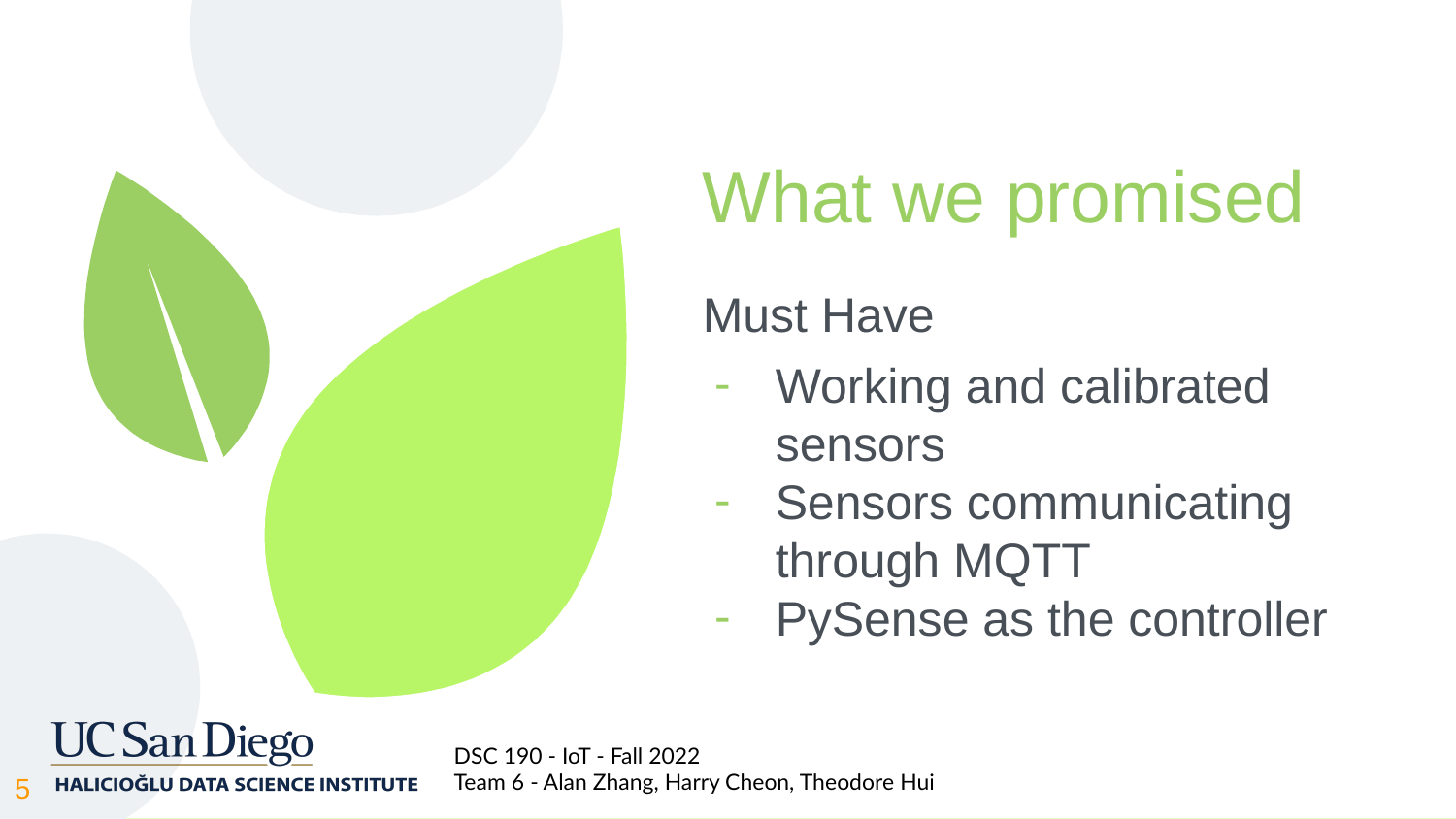

# What we promised
Must Have
Working and calibrated sensors
Sensors communicating through MQTT
PySense as the controller
5